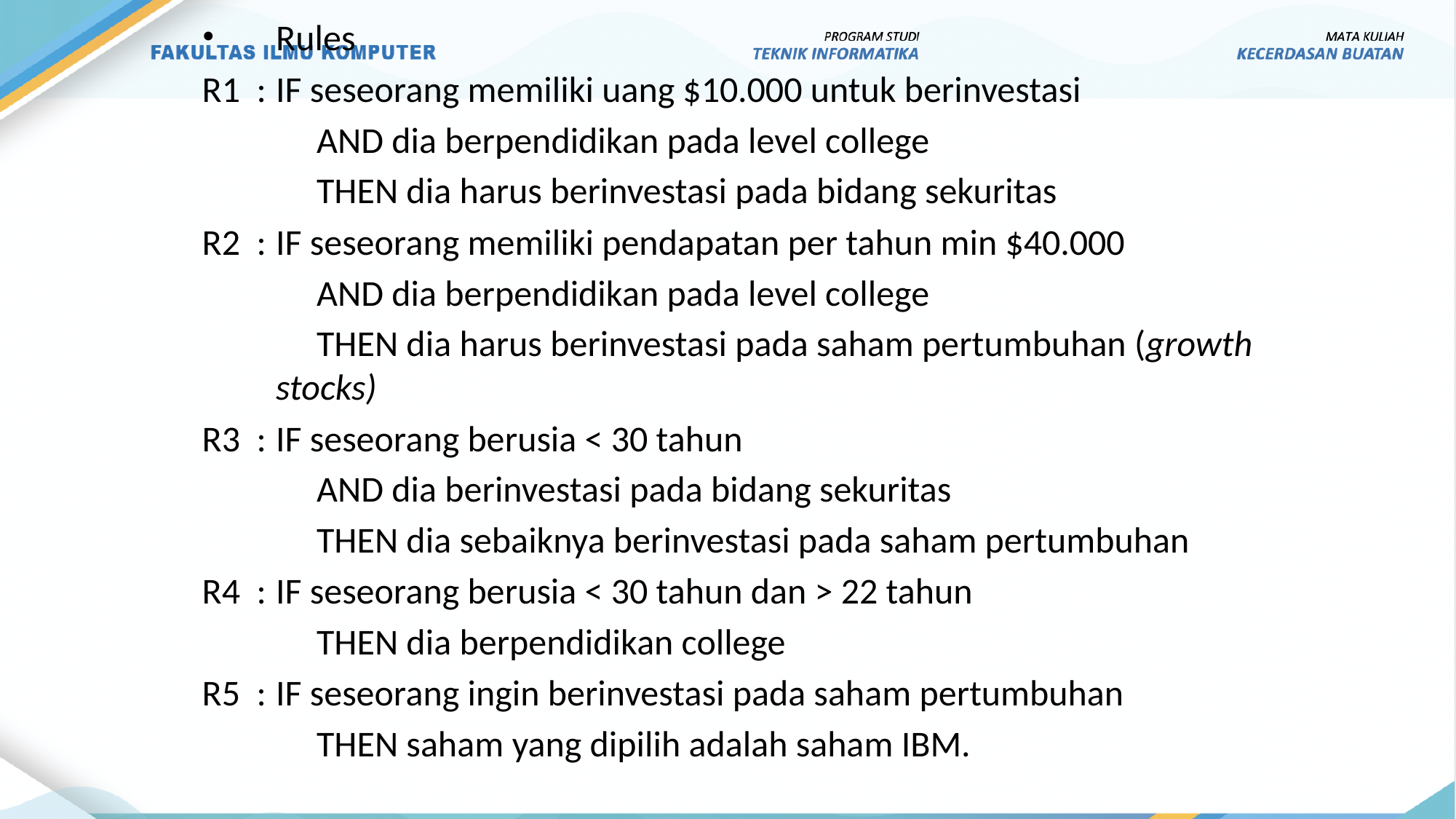

Rules
R1  : 	IF seseorang memiliki uang $10.000 untuk berinvestasi
              AND dia berpendidikan pada level college
              THEN dia harus berinvestasi pada bidang sekuritas
R2  :	IF seseorang memiliki pendapatan per tahun min $40.000
              AND dia berpendidikan pada level college
              THEN dia harus berinvestasi pada saham pertumbuhan (growth stocks)
R3  :	IF seseorang berusia < 30 tahun
              AND dia berinvestasi pada bidang sekuritas
              THEN dia sebaiknya berinvestasi pada saham pertumbuhan
R4  :	IF seseorang berusia < 30 tahun dan > 22 tahun
              THEN dia berpendidikan college
R5  :	IF seseorang ingin berinvestasi pada saham pertumbuhan
              THEN saham yang dipilih adalah saham IBM.